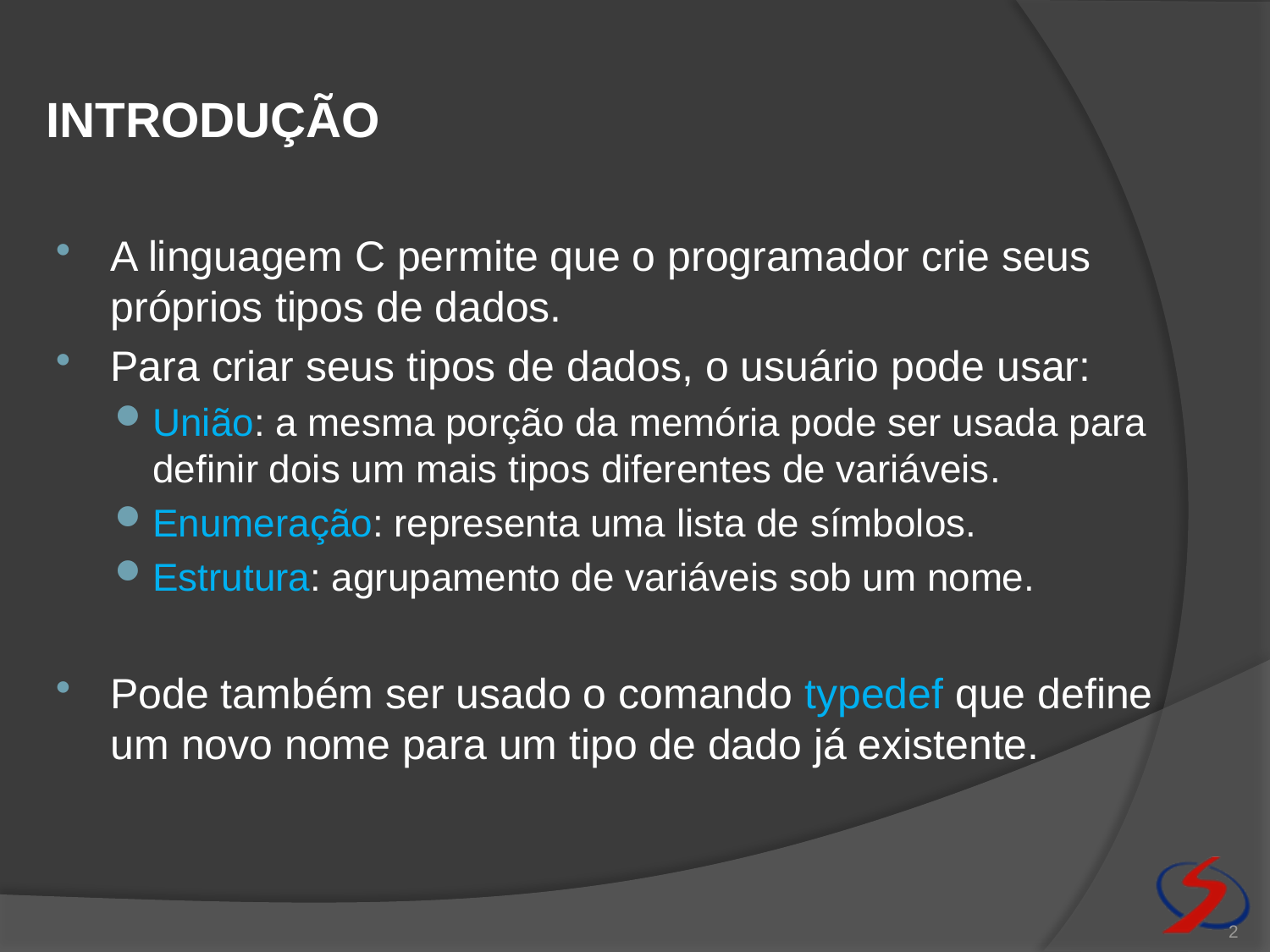

# introdução
A linguagem C permite que o programador crie seus próprios tipos de dados.
Para criar seus tipos de dados, o usuário pode usar:
União: a mesma porção da memória pode ser usada para definir dois um mais tipos diferentes de variáveis.
Enumeração: representa uma lista de símbolos.
Estrutura: agrupamento de variáveis sob um nome.

Pode também ser usado o comando typedef que define um novo nome para um tipo de dado já existente.
2